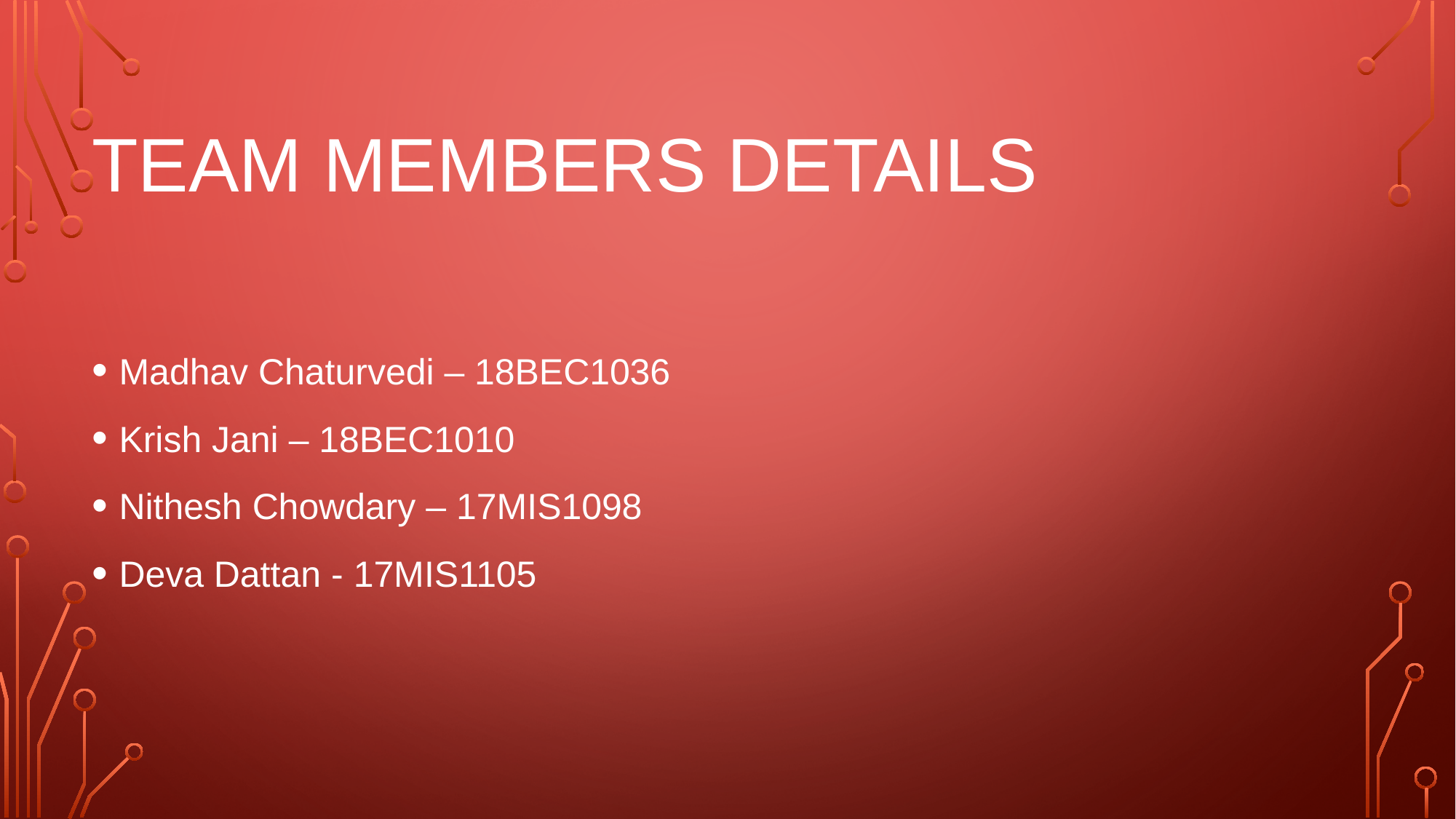

# Team Members Details
Madhav Chaturvedi – 18BEC1036
Krish Jani – 18BEC1010
Nithesh Chowdary – 17MIS1098
Deva Dattan - 17MIS1105